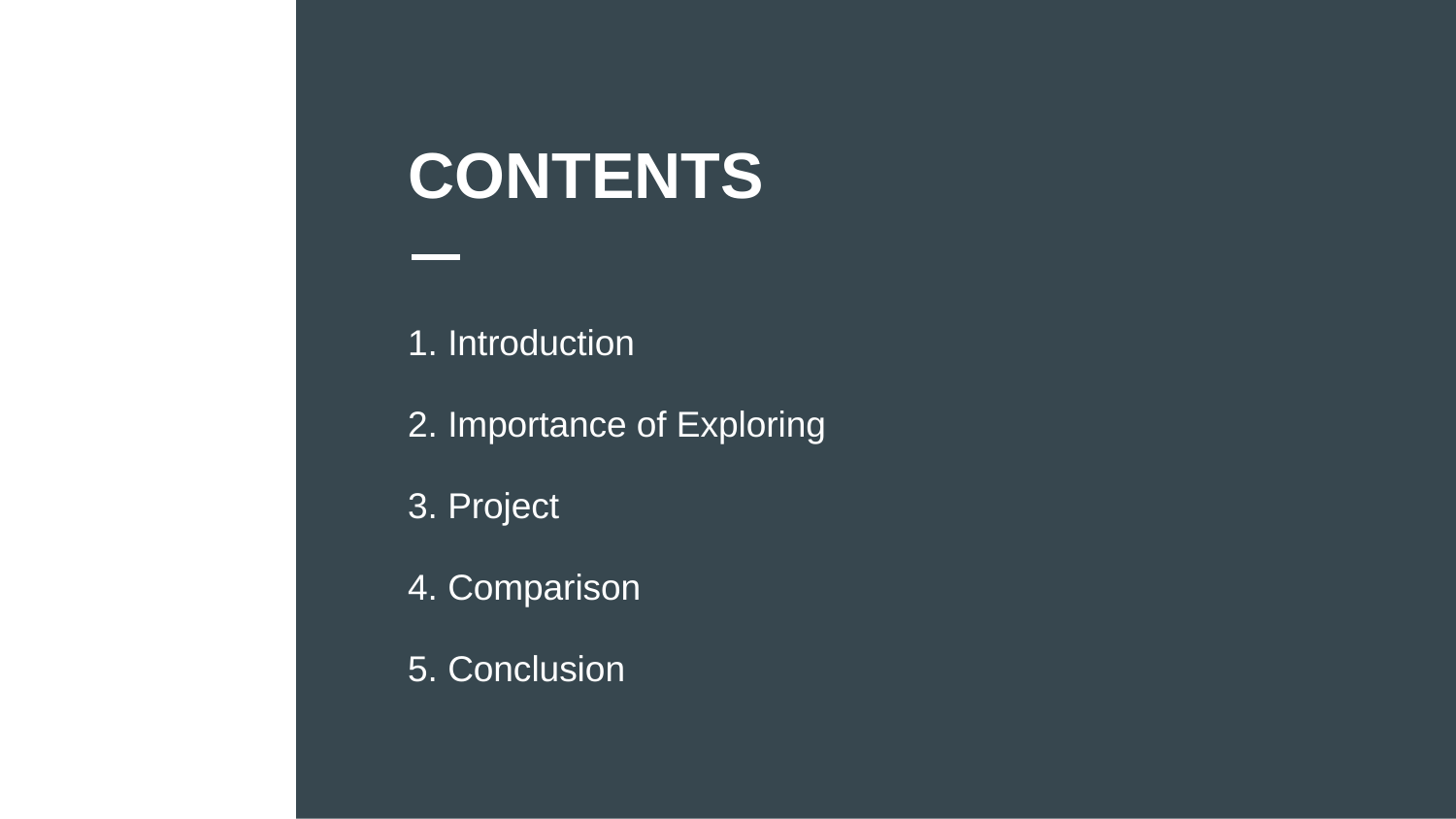

# CONTENTS
1. Introduction
2. Importance of Exploring
3. Project
4. Comparison
5. Conclusion